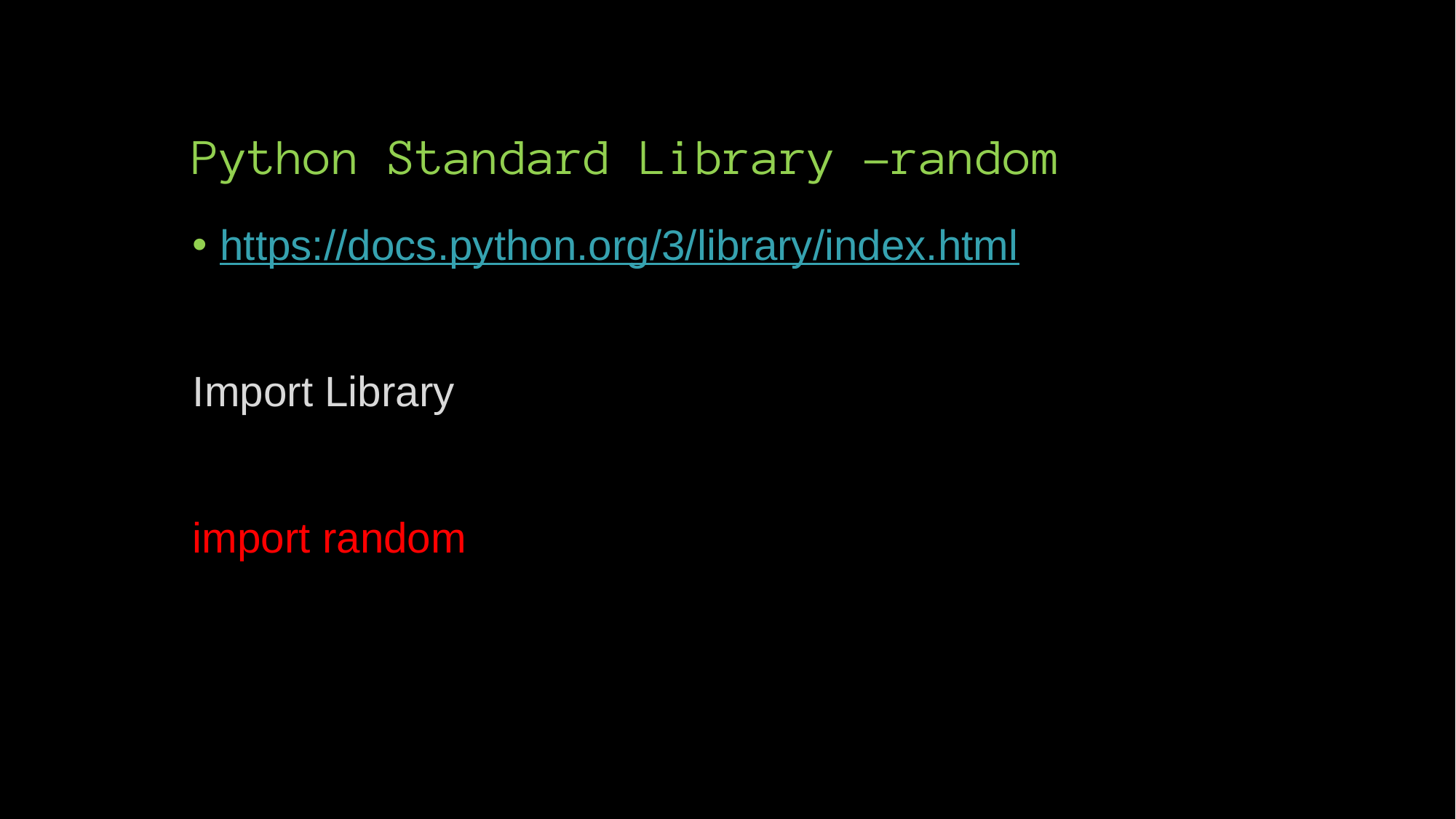

# Python Standard Library -random
https://docs.python.org/3/library/index.html

Import Library

import random